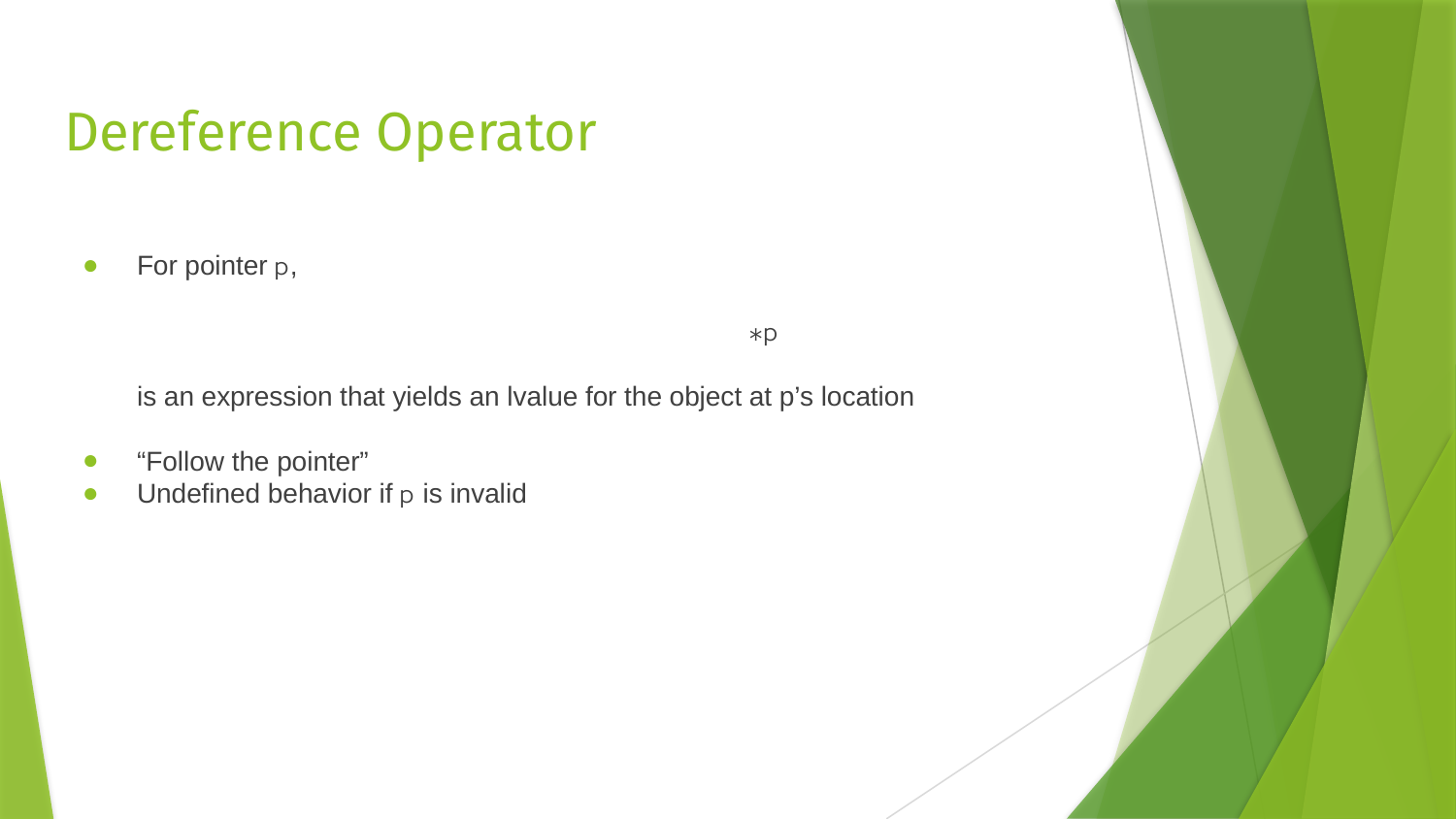

# Dereference Operator
For pointer p,
*p
is an expression that yields an lvalue for the object at p’s location
“Follow the pointer”
Undefined behavior if p is invalid